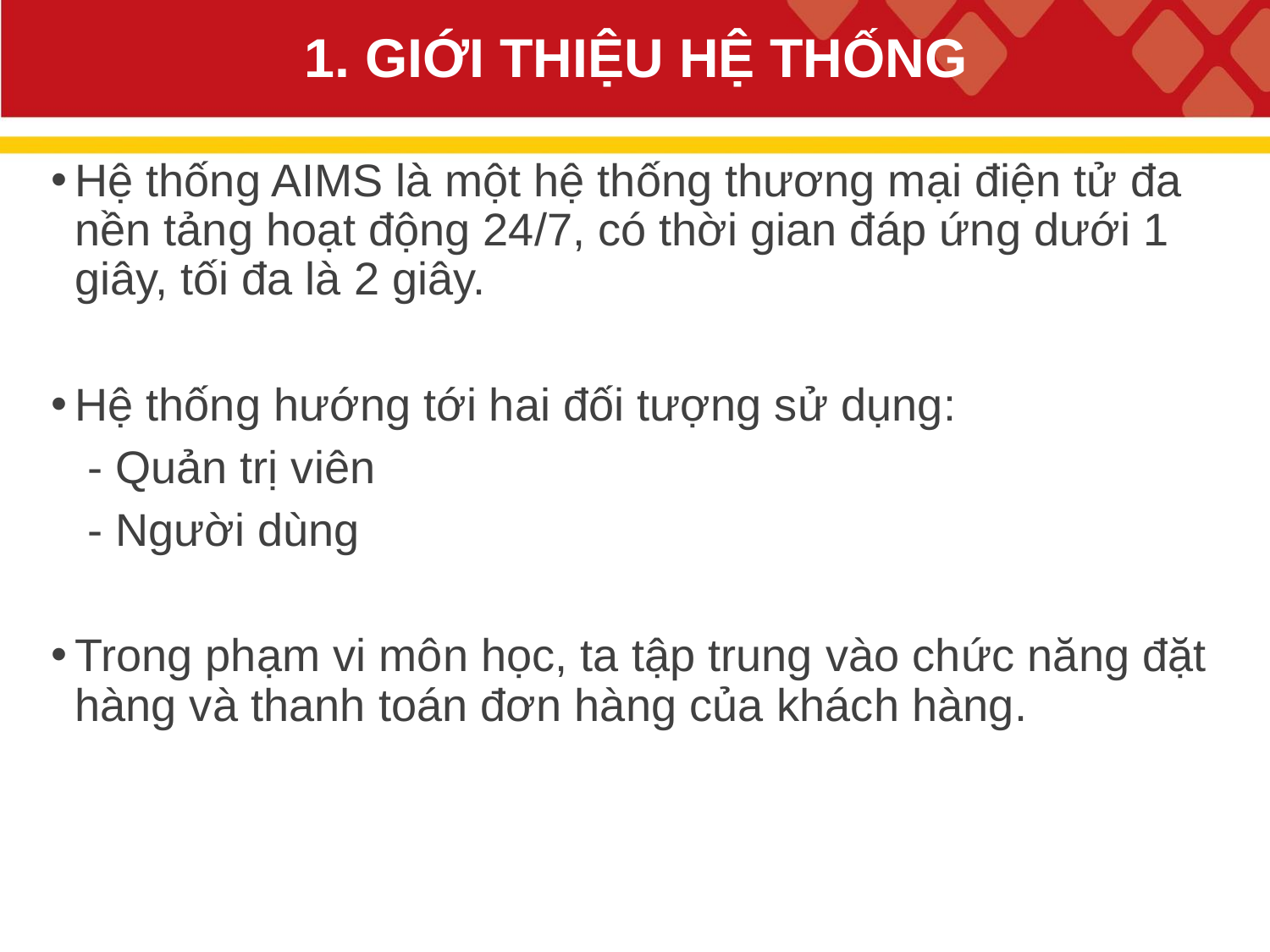

# 1. GIỚI THIỆU HỆ THỐNG
Hệ thống AIMS là một hệ thống thương mại điện tử đa nền tảng hoạt động 24/7, có thời gian đáp ứng dưới 1 giây, tối đa là 2 giây.

Hệ thống hướng tới hai đối tượng sử dụng:
 - Quản trị viên
 - Người dùng

Trong phạm vi môn học, ta tập trung vào chức năng đặt hàng và thanh toán đơn hàng của khách hàng.